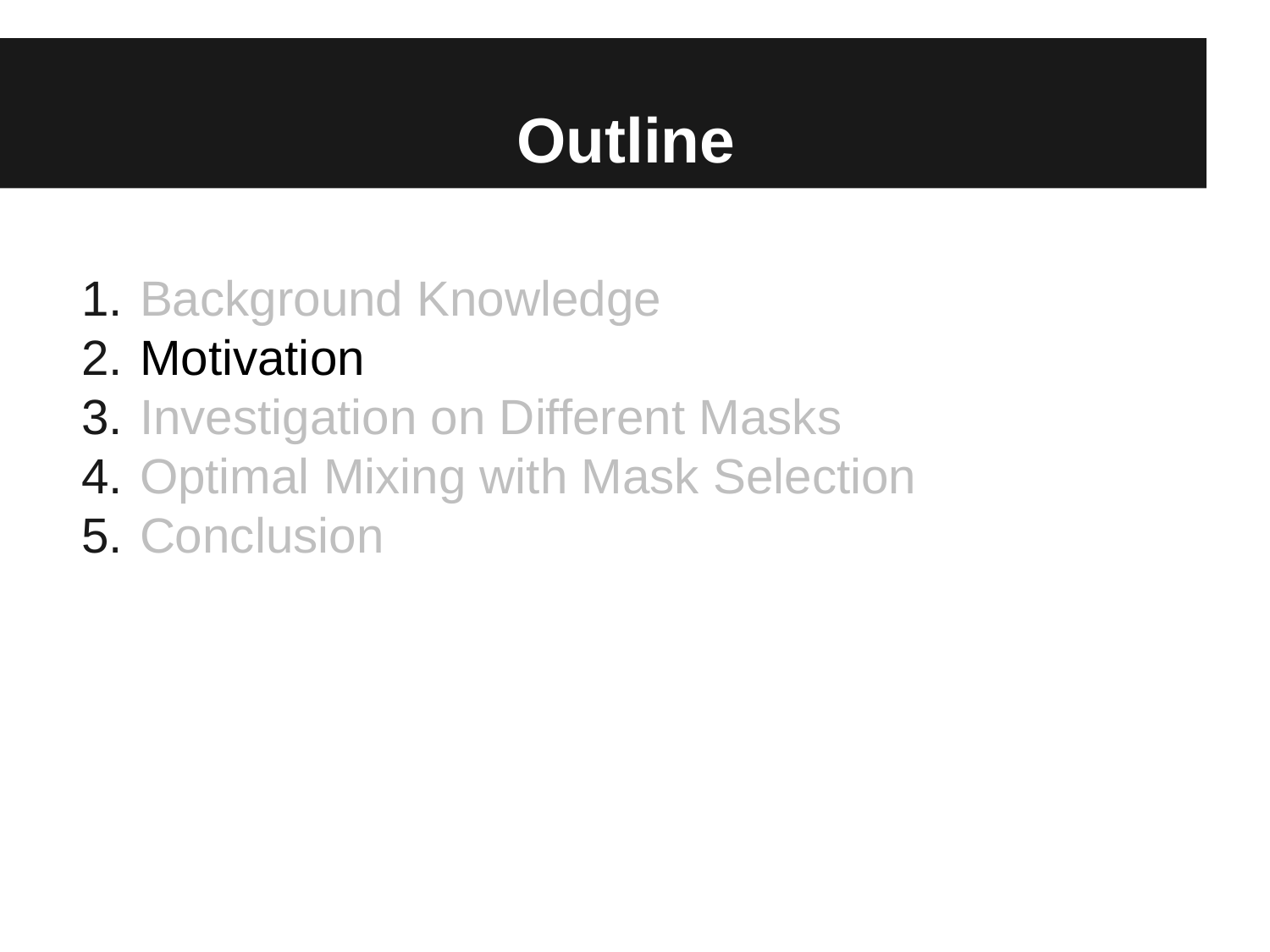

# Outline

Background Knowledge
Motivation
Investigation on Different Masks
Optimal Mixing with Mask Selection
Conclusion